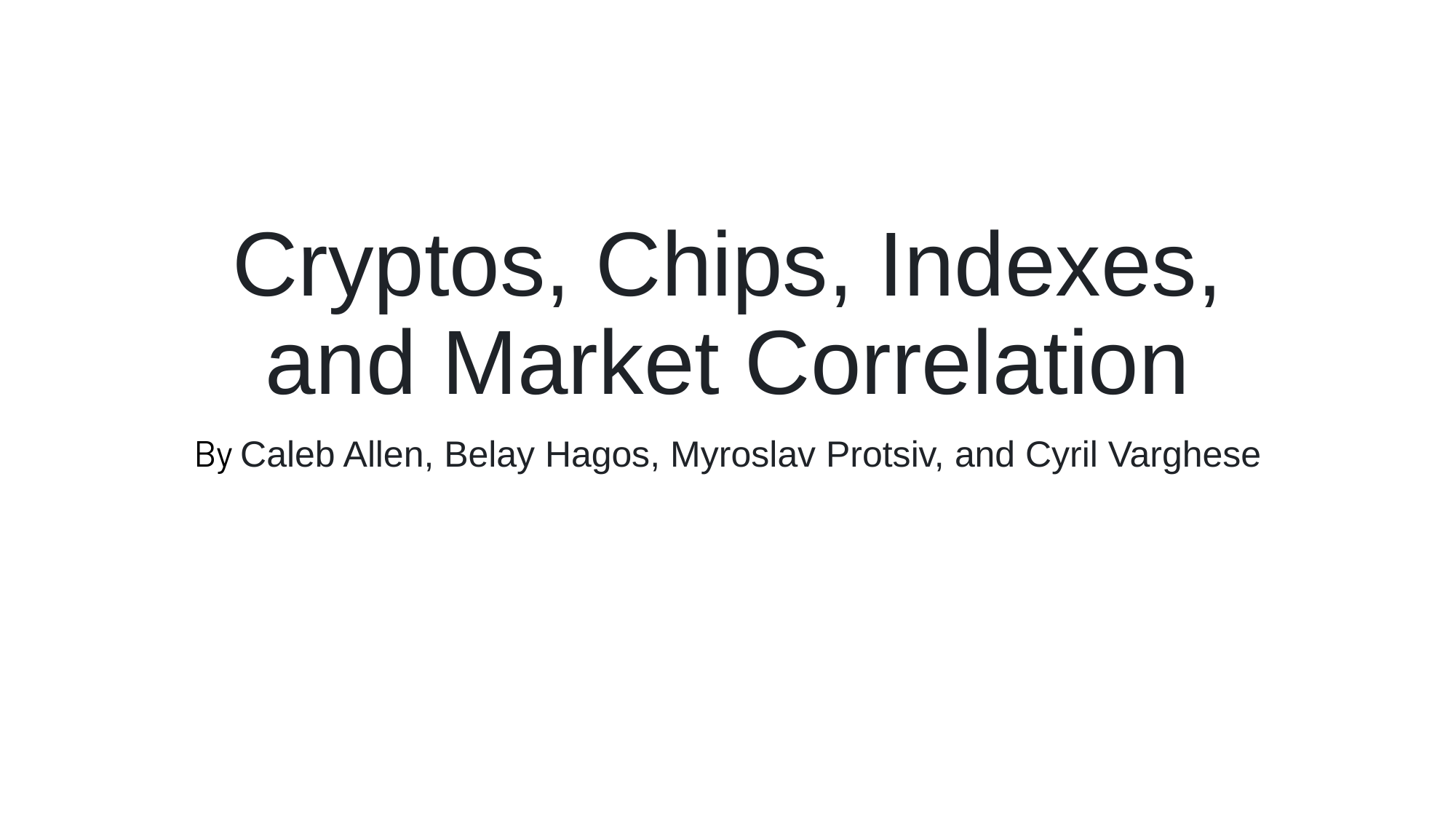

# Cryptos, Chips, Indexes, and Market Correlation
By Caleb Allen, Belay Hagos, Myroslav Protsiv, and Cyril Varghese